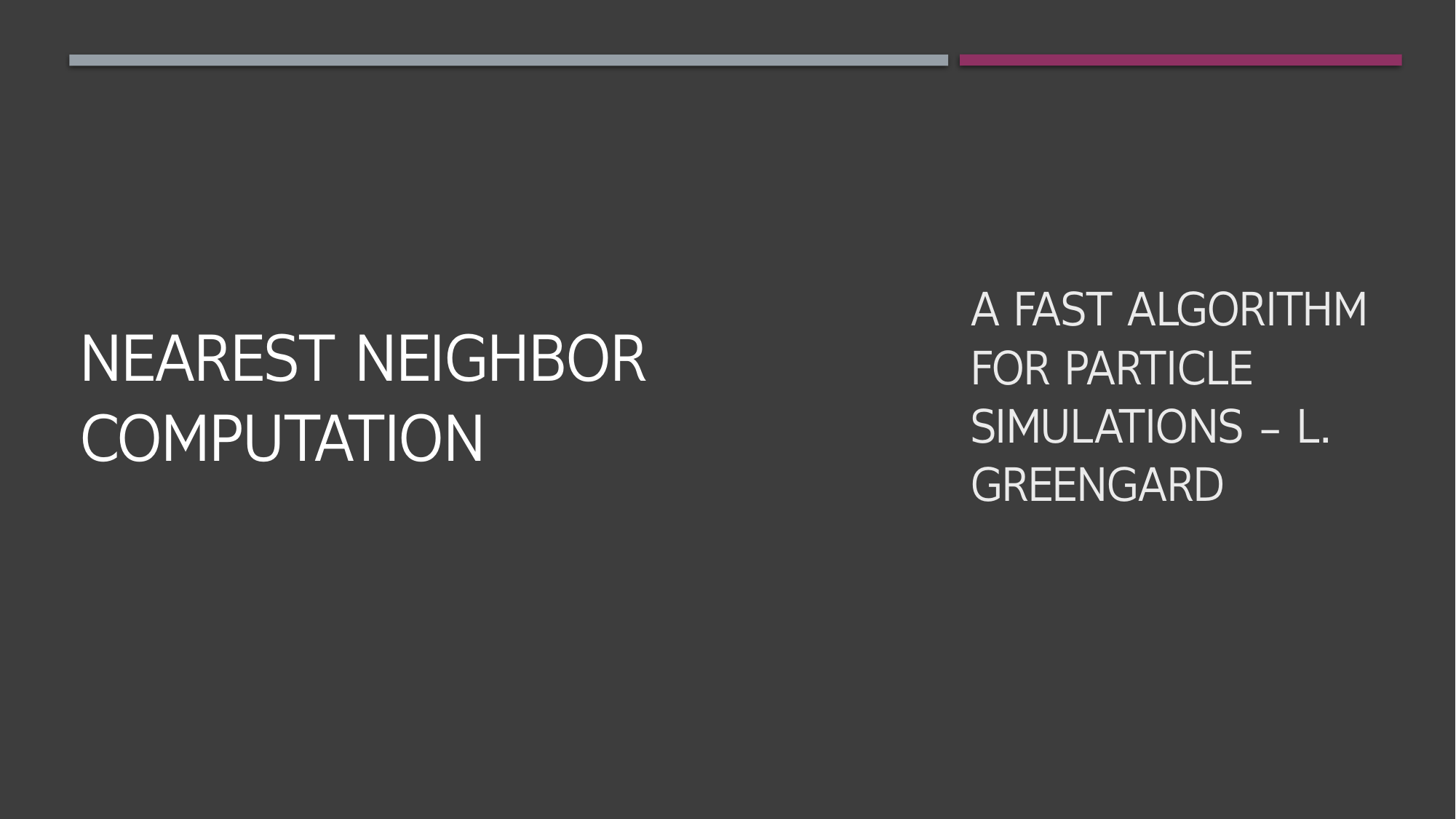

A Fast Algorithm for Particle Simulations – L. Greengard
# Nearest neighbor computation